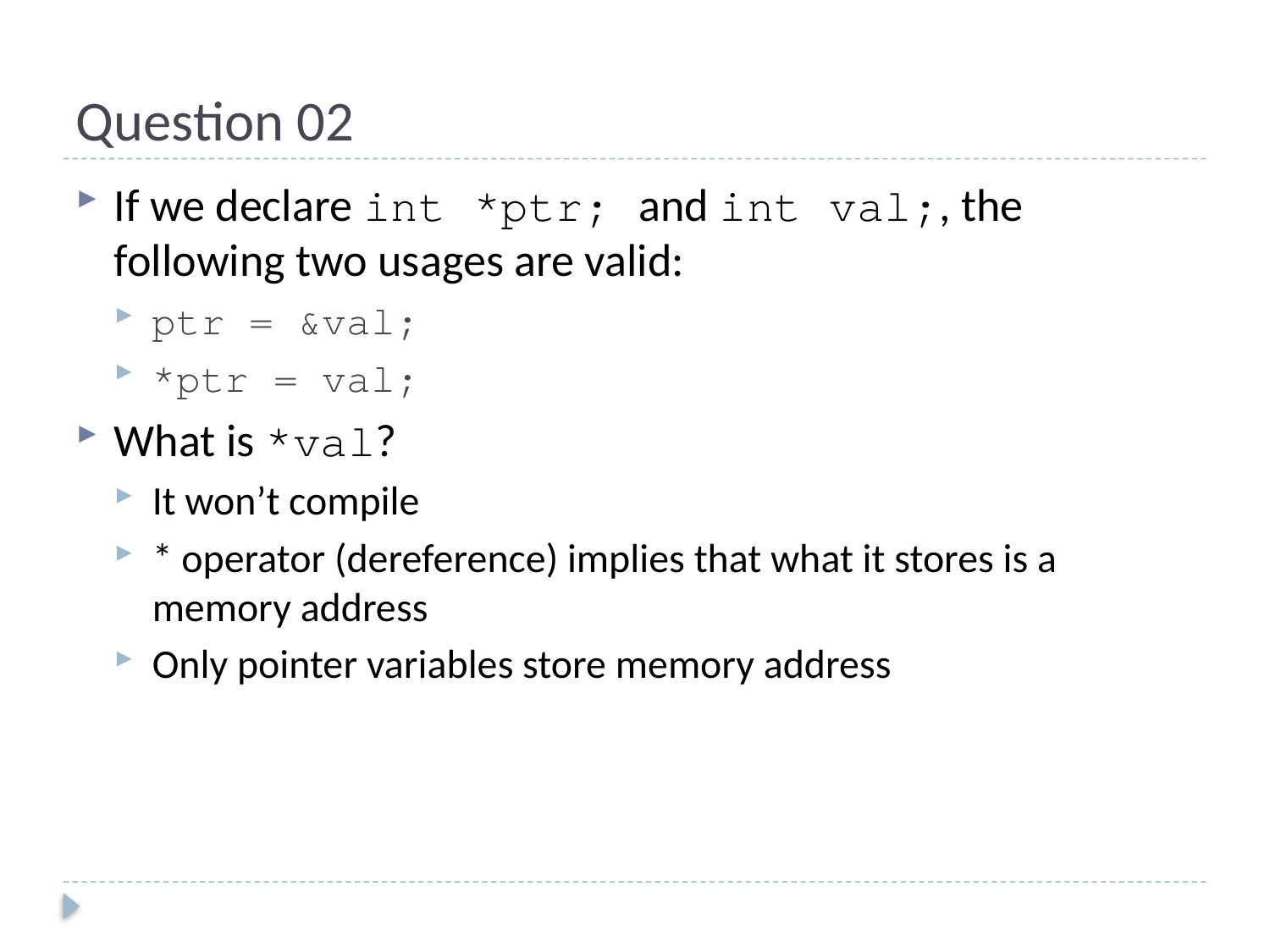

# Question 02
If we declare int *ptr; and int val;, the following two usages are valid:
ptr = &val;
*ptr = val;
What is *val?
It won’t compile
* operator (dereference) implies that what it stores is a memory address
Only pointer variables store memory address